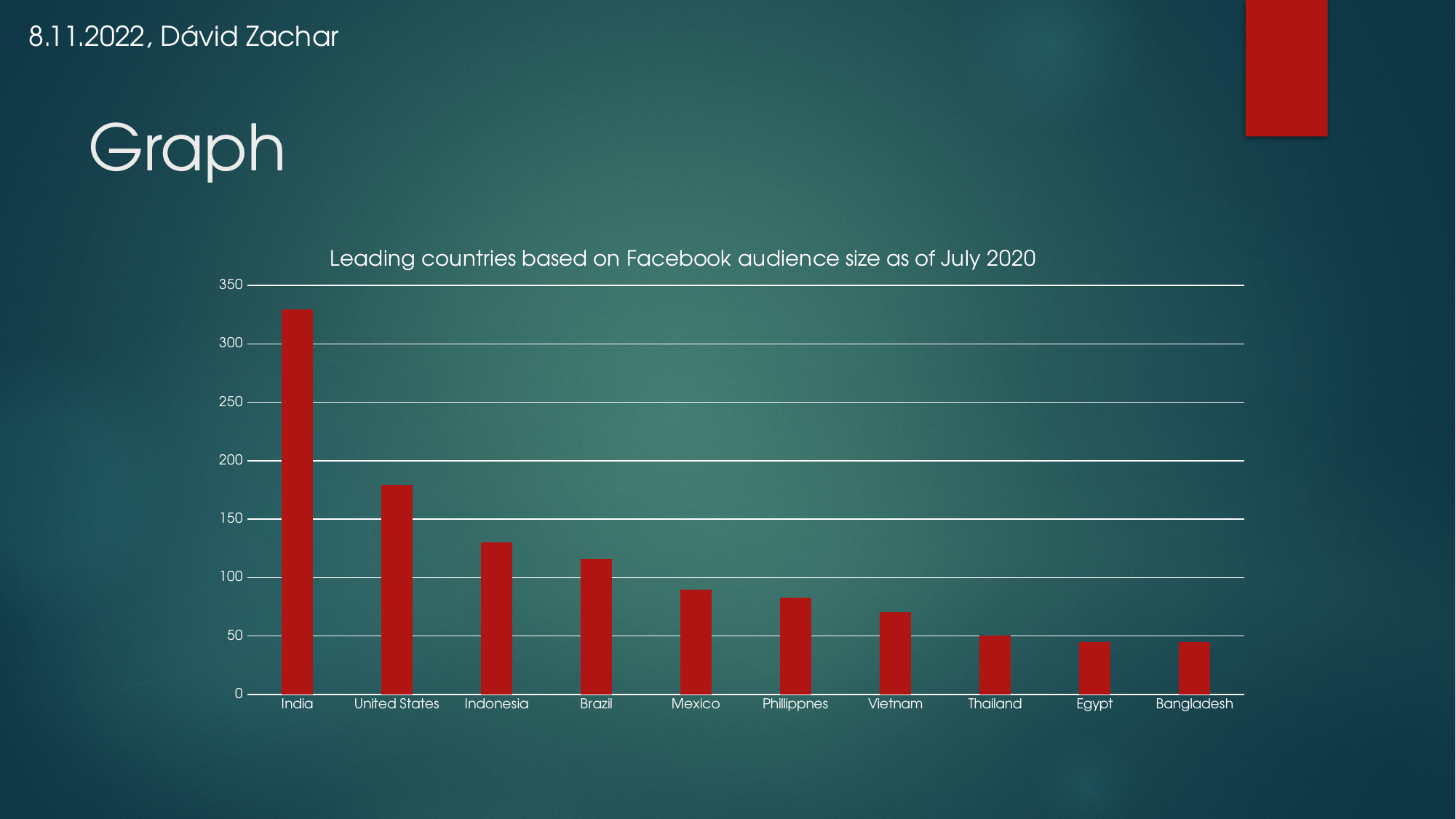

# Graph

### Chart: Leading countries based on Facebook audience size as of July 2020

| Category | Number of users (in mil.) |
|---|---|
| India | 329.65 |
| United States | 179.65 |
| Indonesia | 129.85 |
| Brazil | 116.0 |
| Mexico | 89.7 |
| Phillippnes | 82.85 |
| Vietnam | 70.4 |
| Thailand | 50.05 |
| Egypt | 44.7 |
| Bangladesh | 44.7 |